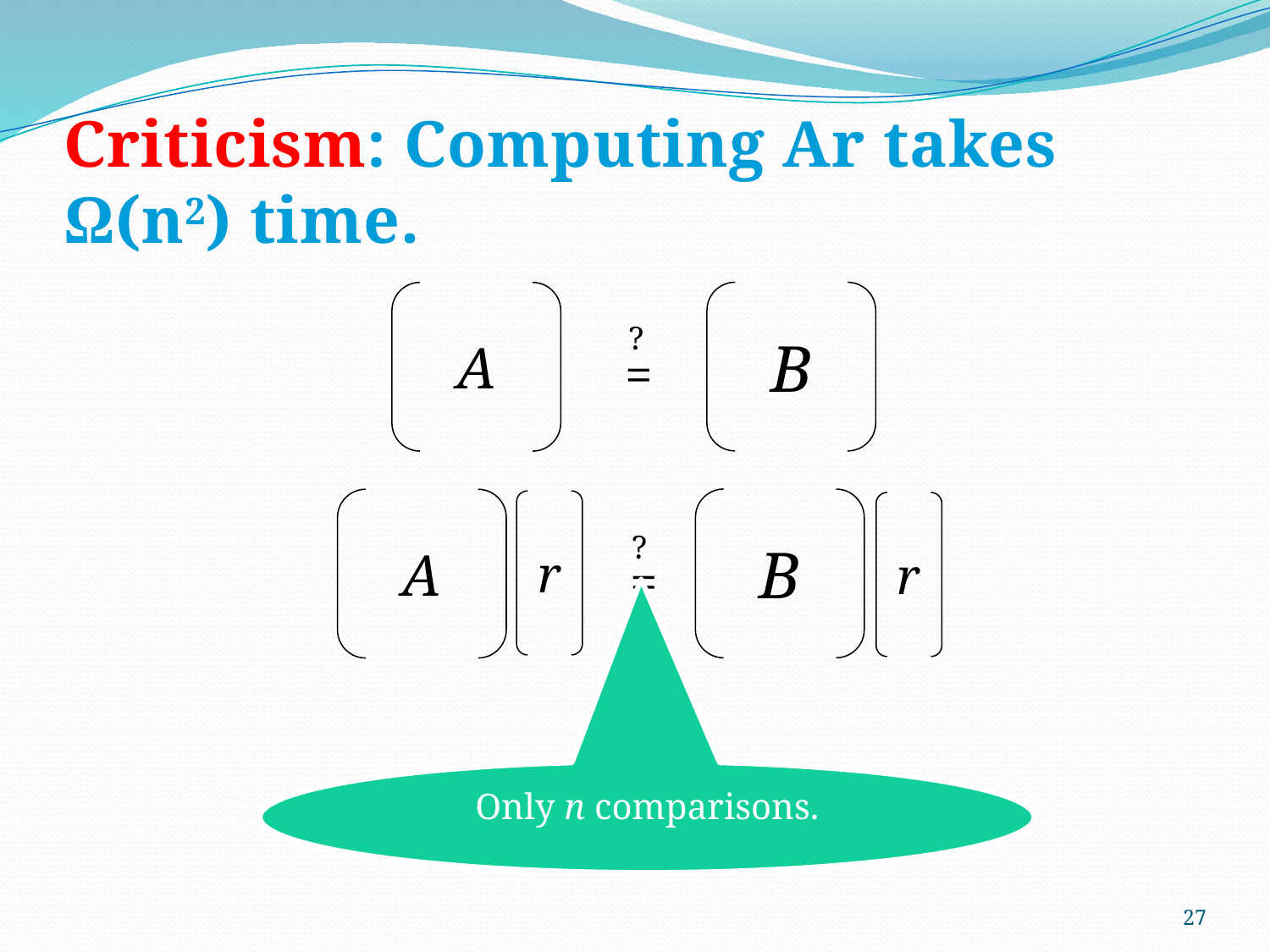

# Criticism: Computing Ar takes Ω(n2) time.
B
A
?
=
B
r
A
r
?
=
Only n comparisons.
27